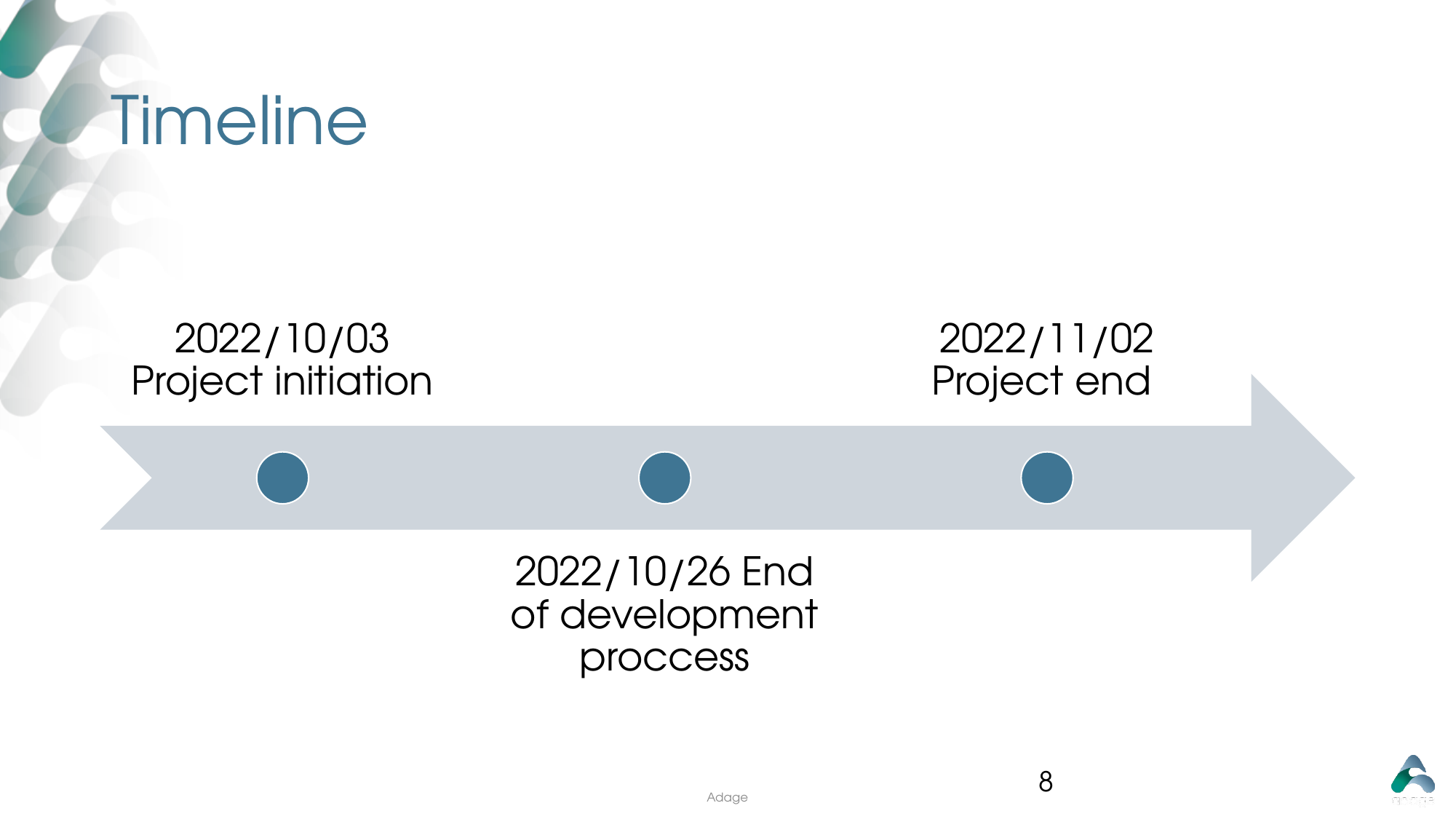

# Timeline
2022/10/03 Project initiation
2022/10/26 End of development proccess
2022/11/02 Project end
8
Adage